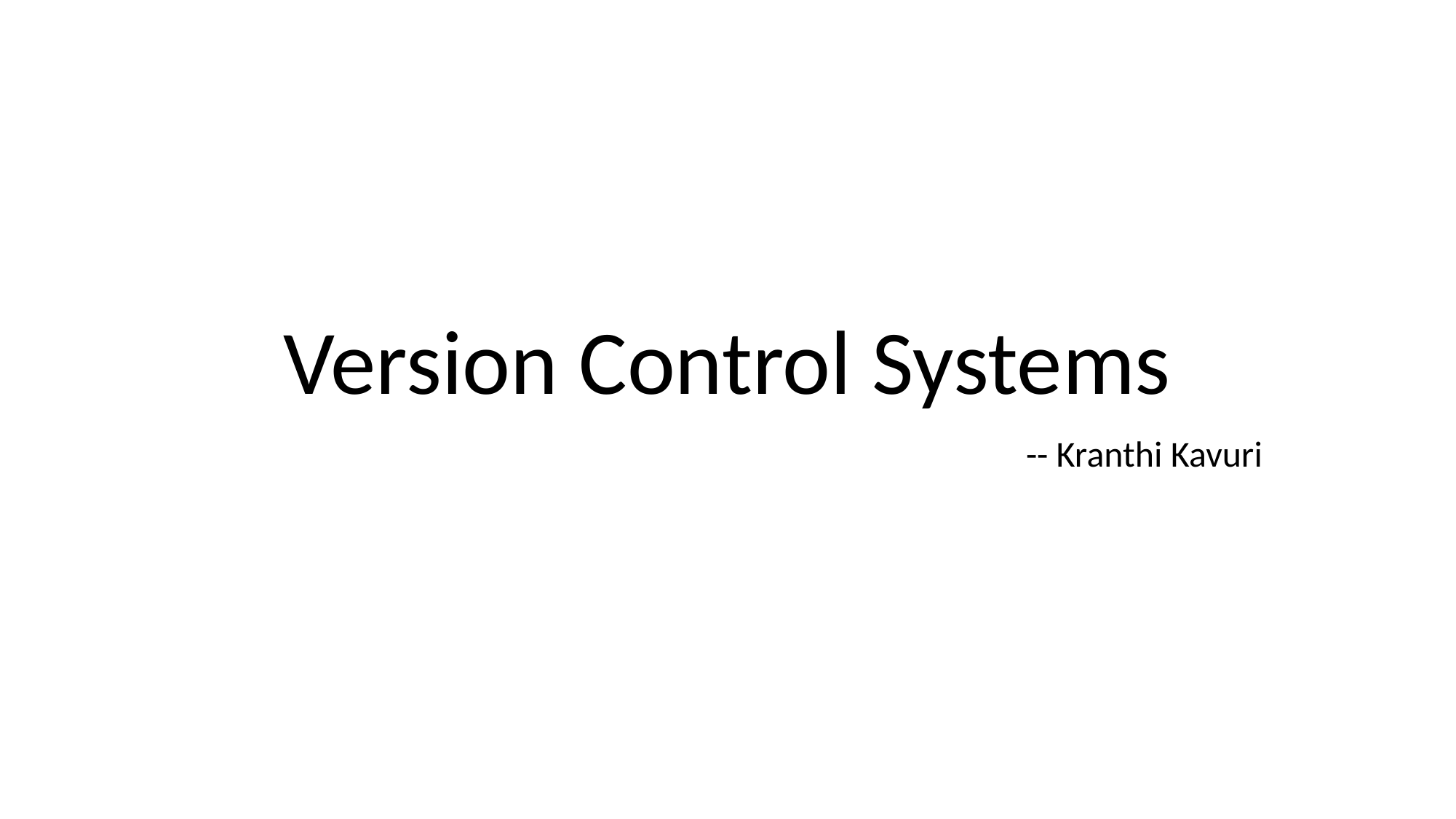

# Version Control Systems
-- Kranthi Kavuri